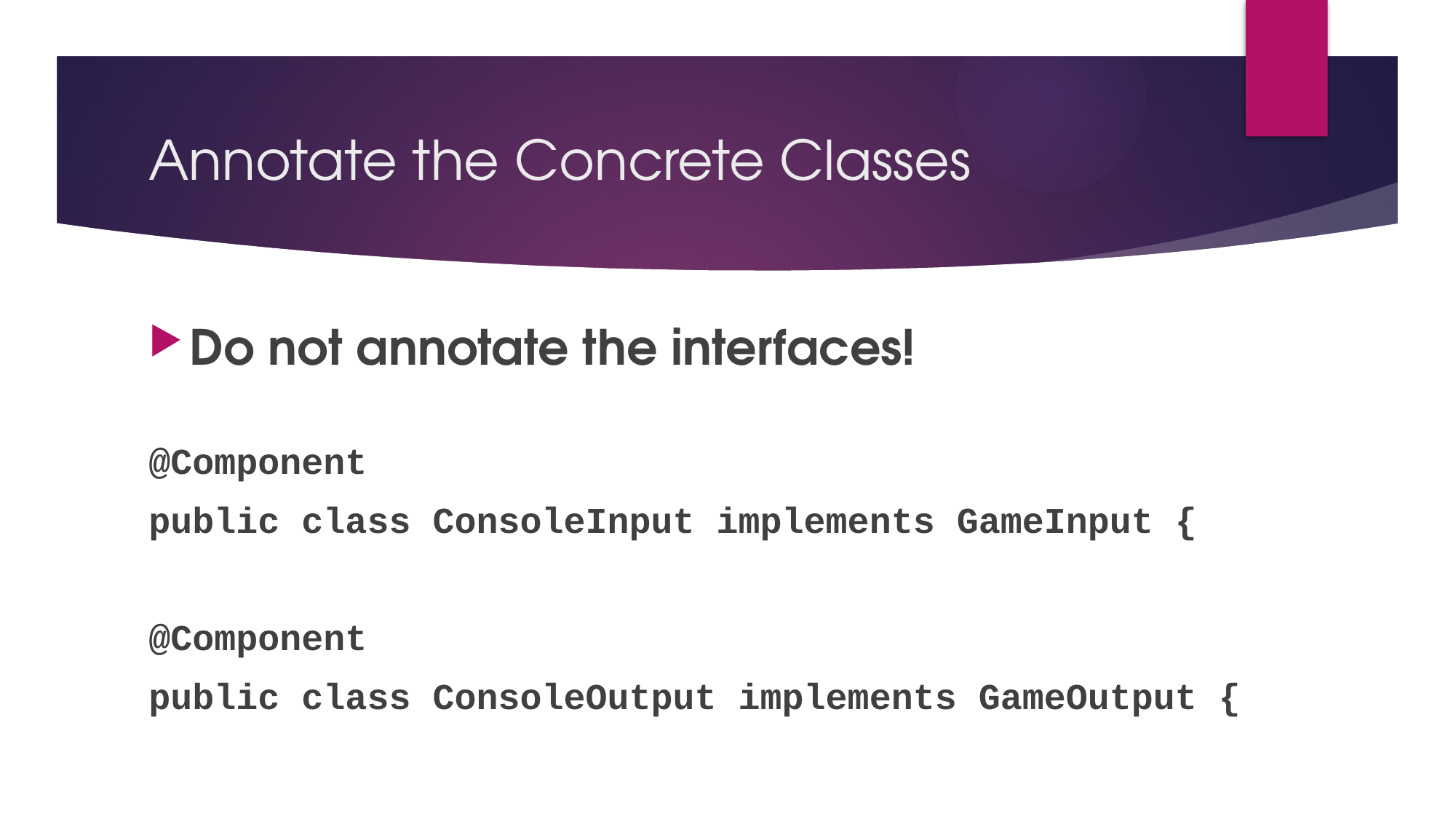

# Annotate the Concrete Classes
Do not annotate the interfaces!

@Component
public class ConsoleInput implements GameInput {

@Component
public class ConsoleOutput implements GameOutput {